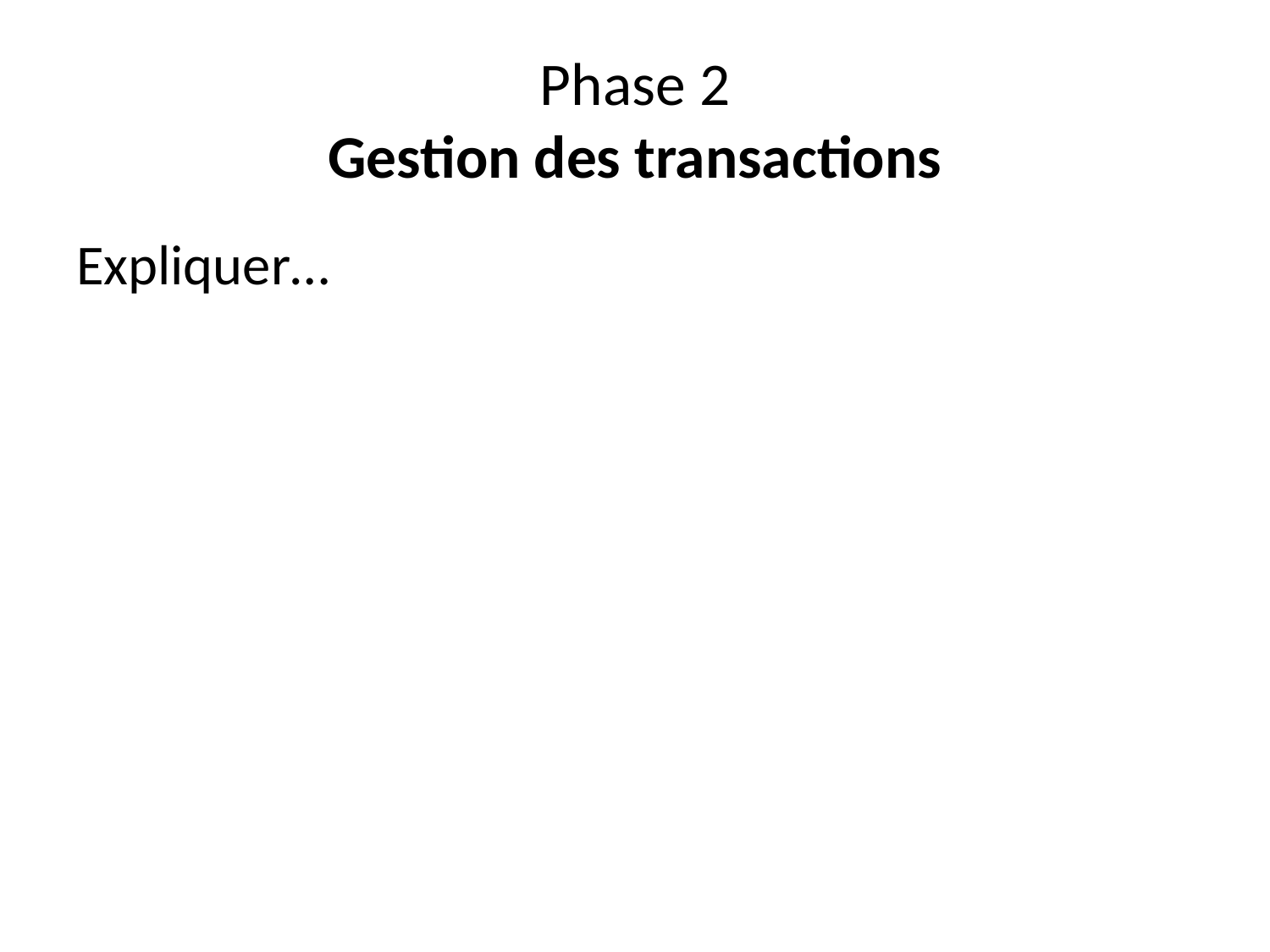

# Phase 2 Gestion des transactions
Expliquer…